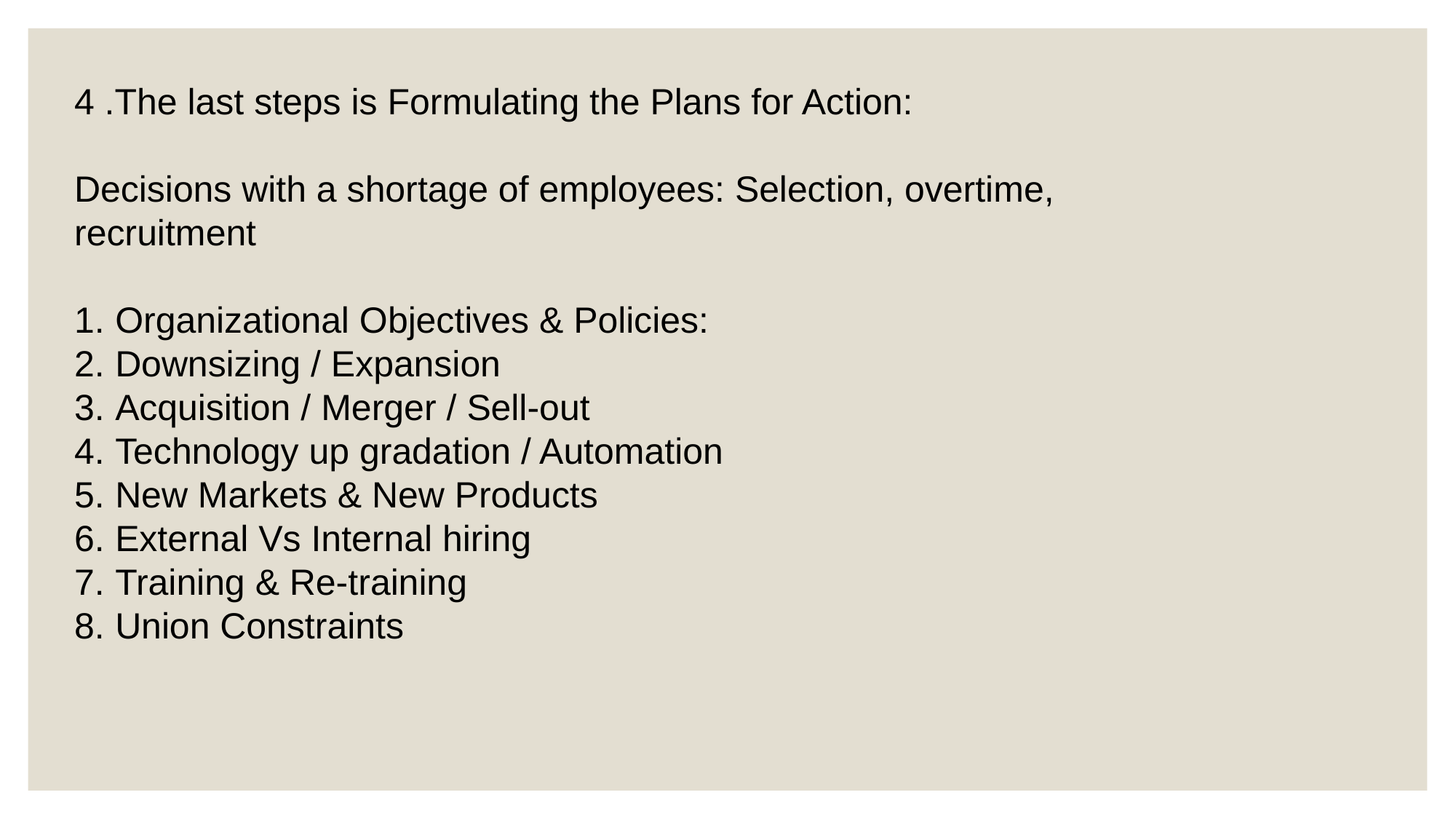

4 .The last steps is Formulating the Plans for Action:

Decisions with a shortage of employees: Selection, overtime, recruitment

Organizational Objectives & Policies:
Downsizing / Expansion
Acquisition / Merger / Sell-out
Technology up gradation / Automation
New Markets & New Products
External Vs Internal hiring
Training & Re-training
Union Constraints